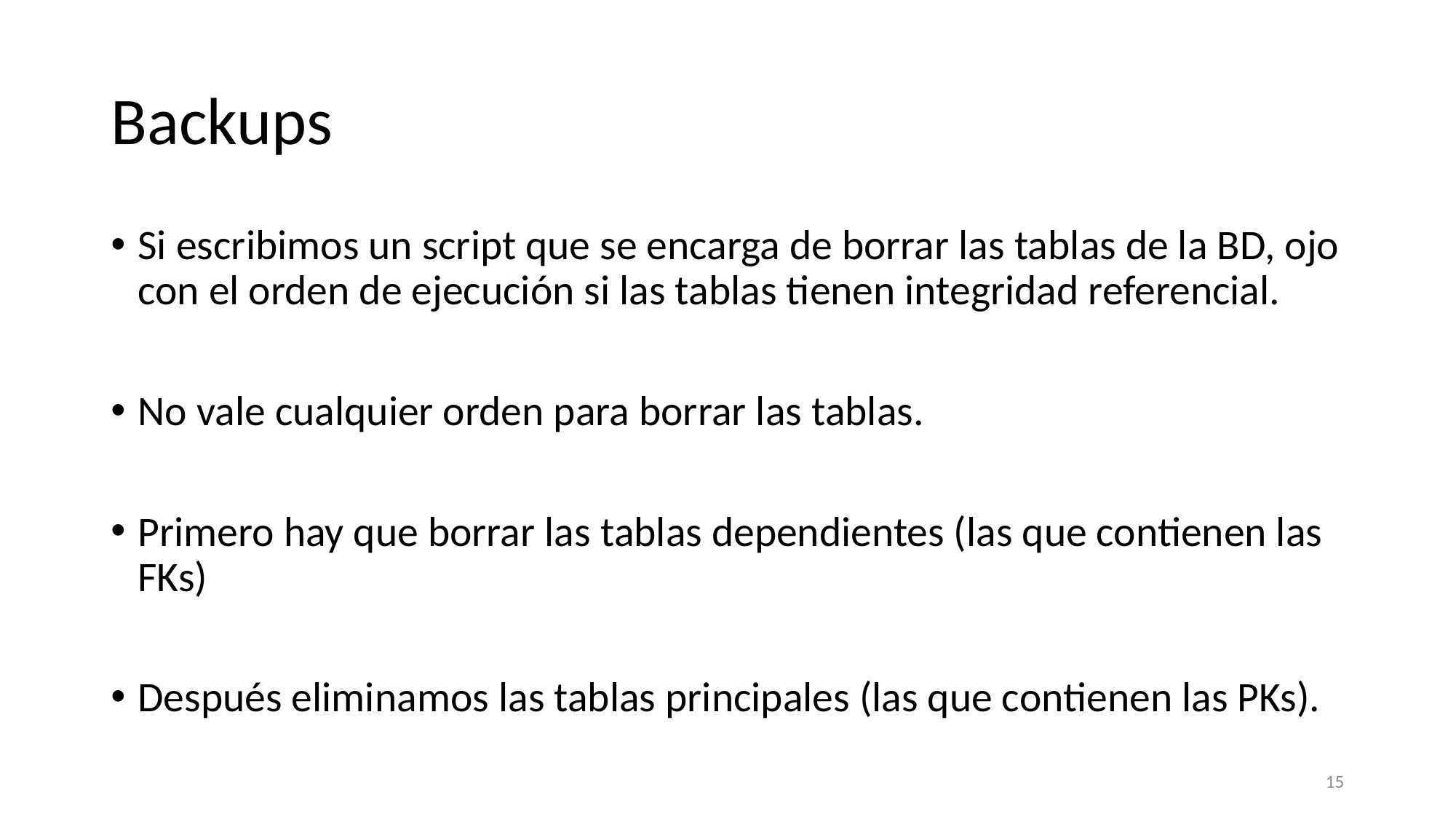

# Backups
Si escribimos un script que se encarga de borrar las tablas de la BD, ojo con el orden de ejecución si las tablas tienen integridad referencial.

No vale cualquier orden para borrar las tablas.

Primero hay que borrar las tablas dependientes (las que contienen las FKs)

Después eliminamos las tablas principales (las que contienen las PKs).
15